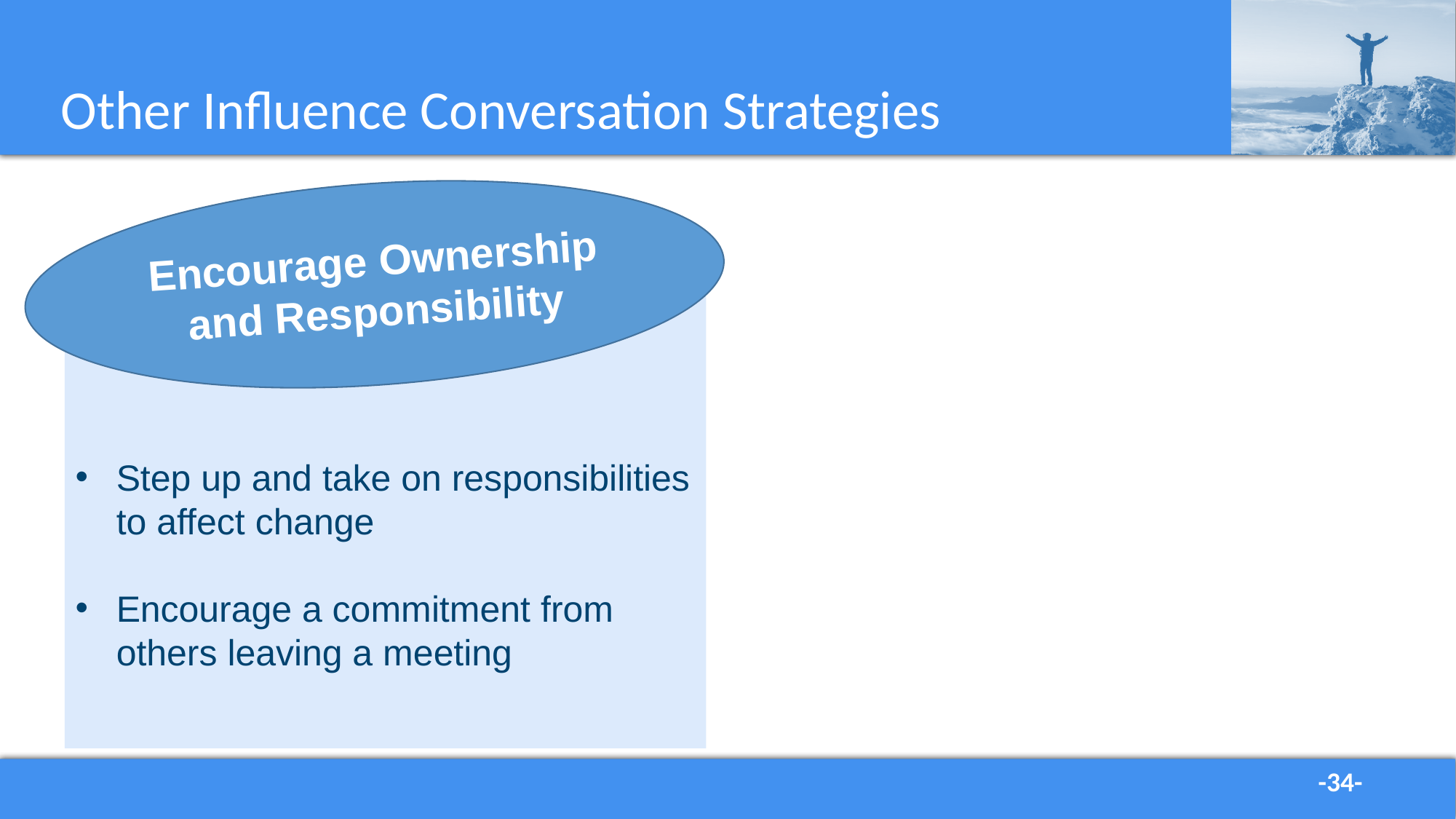

# Other Influence Conversation Strategies
Encourage Ownership and Responsibility

Step up and take on responsibilities to affect change

Encourage a commitment from others leaving a meeting